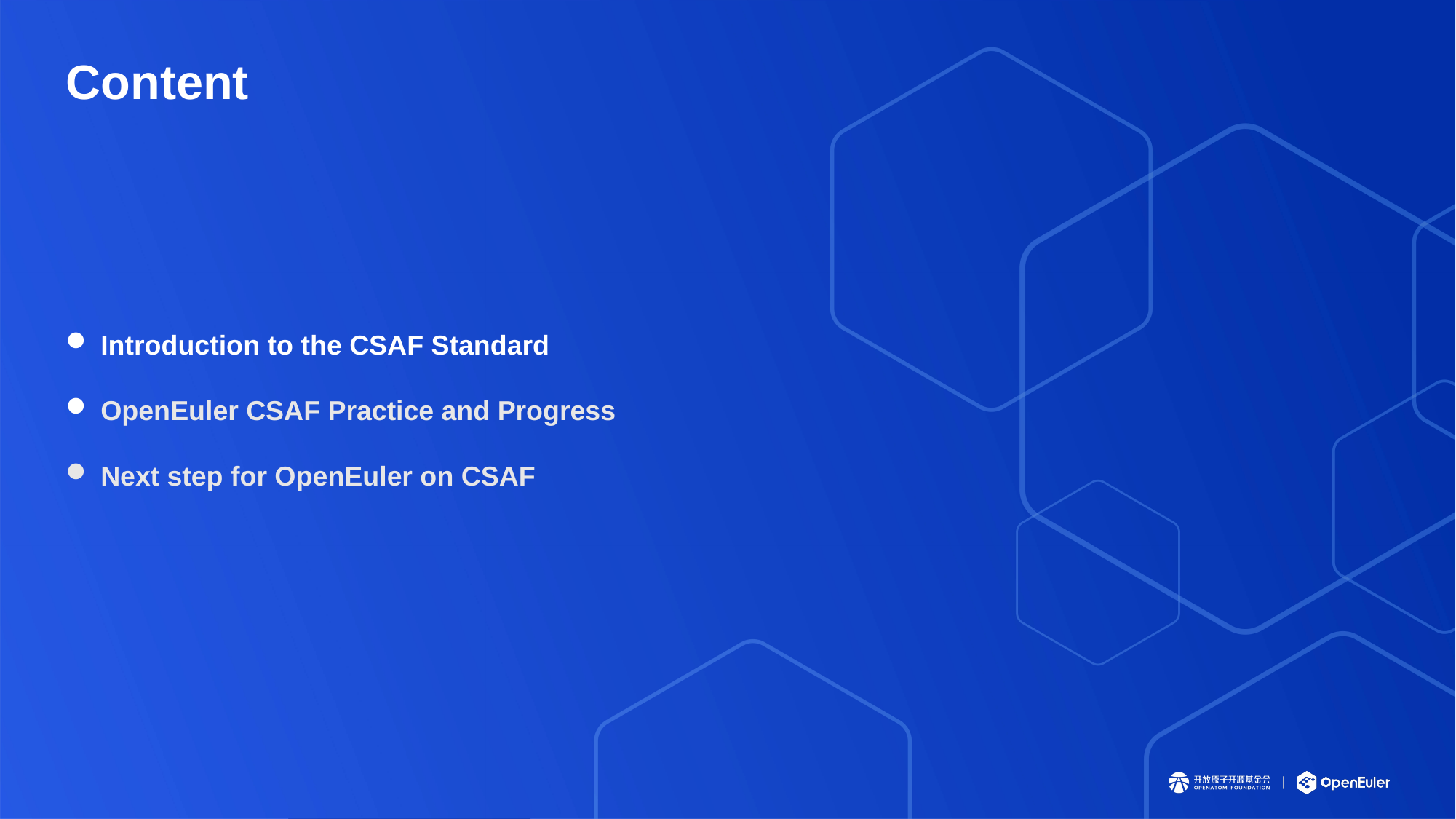

# Content
 Introduction to the CSAF Standard
 OpenEuler CSAF Practice and Progress
 Next step for OpenEuler on CSAF